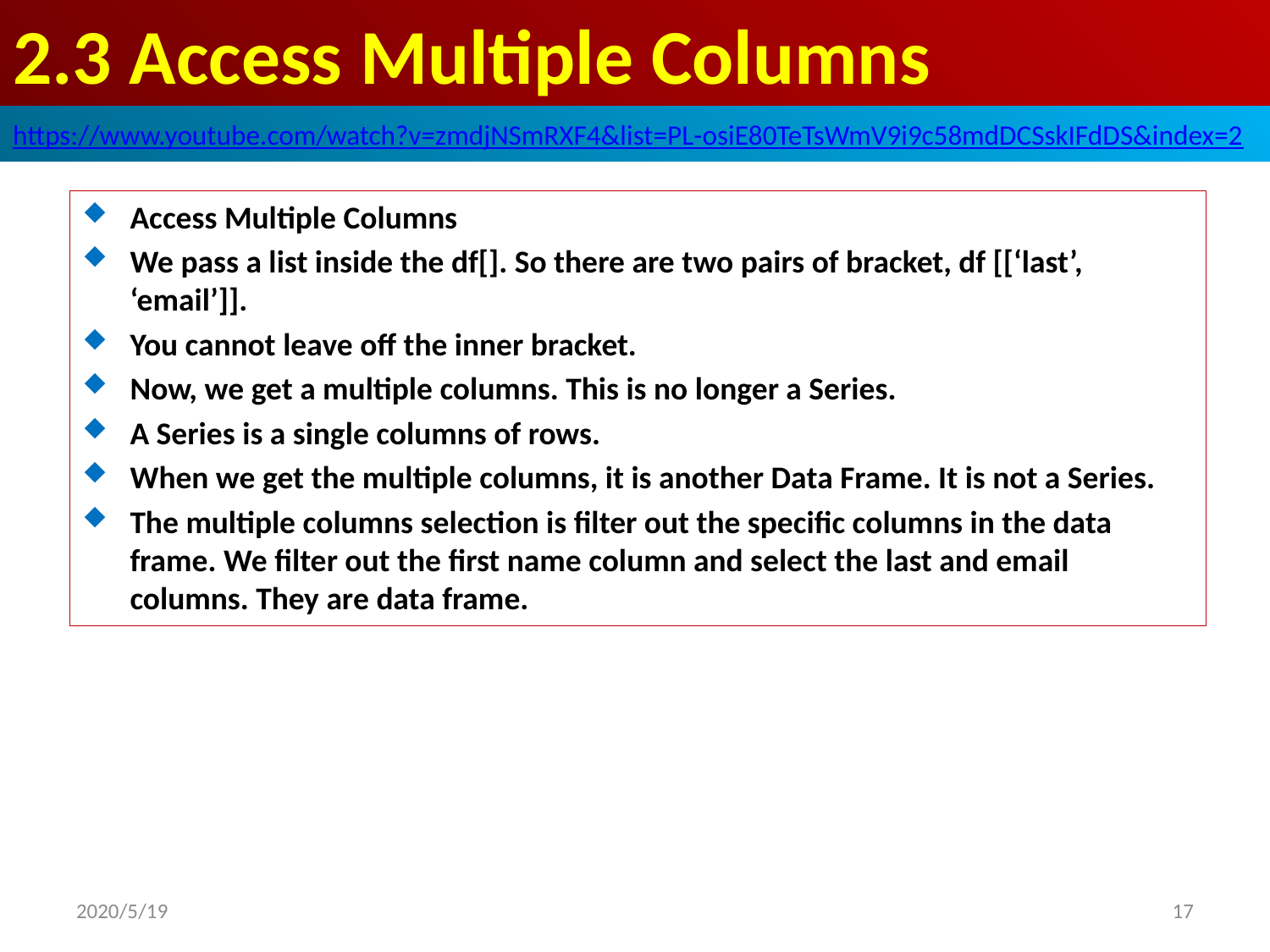

# 2.3 Access Multiple Columns
https://www.youtube.com/watch?v=zmdjNSmRXF4&list=PL-osiE80TeTsWmV9i9c58mdDCSskIFdDS&index=2
Access Multiple Columns
We pass a list inside the df[]. So there are two pairs of bracket, df [[‘last’, ‘email’]].
You cannot leave off the inner bracket.
Now, we get a multiple columns. This is no longer a Series.
A Series is a single columns of rows.
When we get the multiple columns, it is another Data Frame. It is not a Series.
The multiple columns selection is filter out the specific columns in the data frame. We filter out the first name column and select the last and email columns. They are data frame.
2020/5/19
17